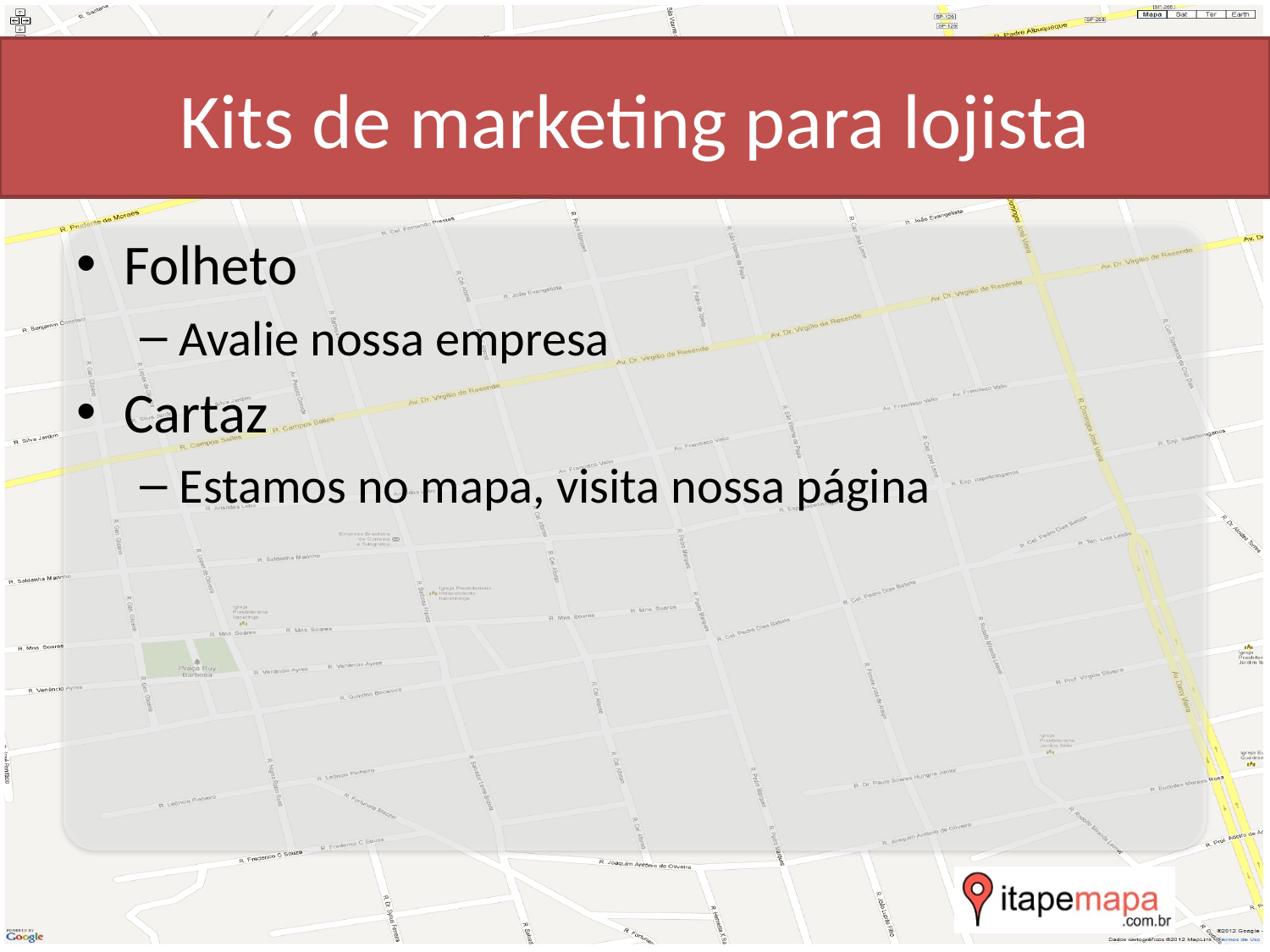

# Kits de marketing para lojista
Folheto
Avalie nossa empresa
Cartaz
Estamos no mapa, visita nossa página